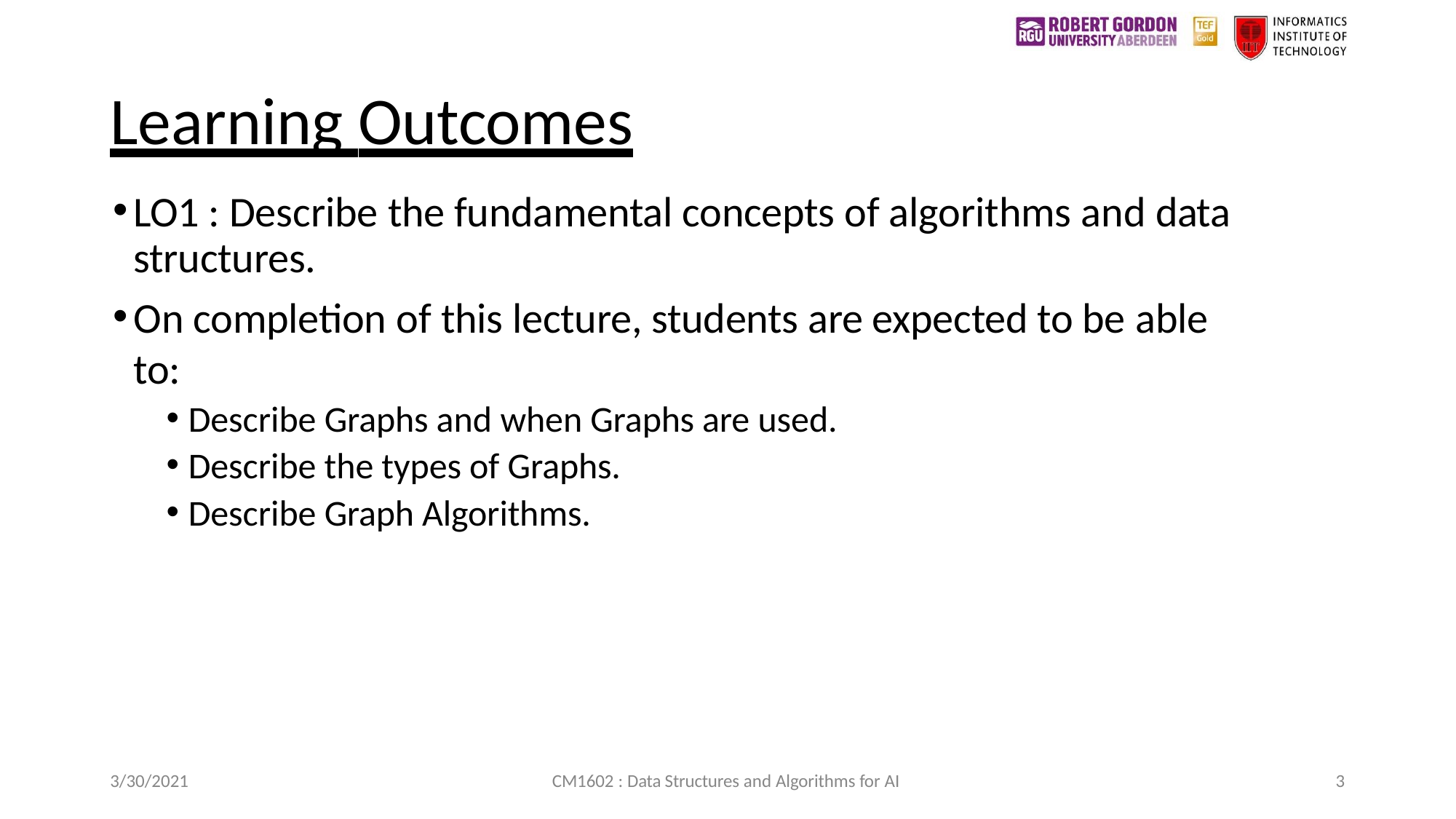

# Learning Outcomes
LO1 : Describe the fundamental concepts of algorithms and data  structures.
On completion of this lecture, students are expected to be able to:
Describe Graphs and when Graphs are used.
Describe the types of Graphs.
Describe Graph Algorithms.
3/30/2021
CM1602 : Data Structures and Algorithms for AI
3